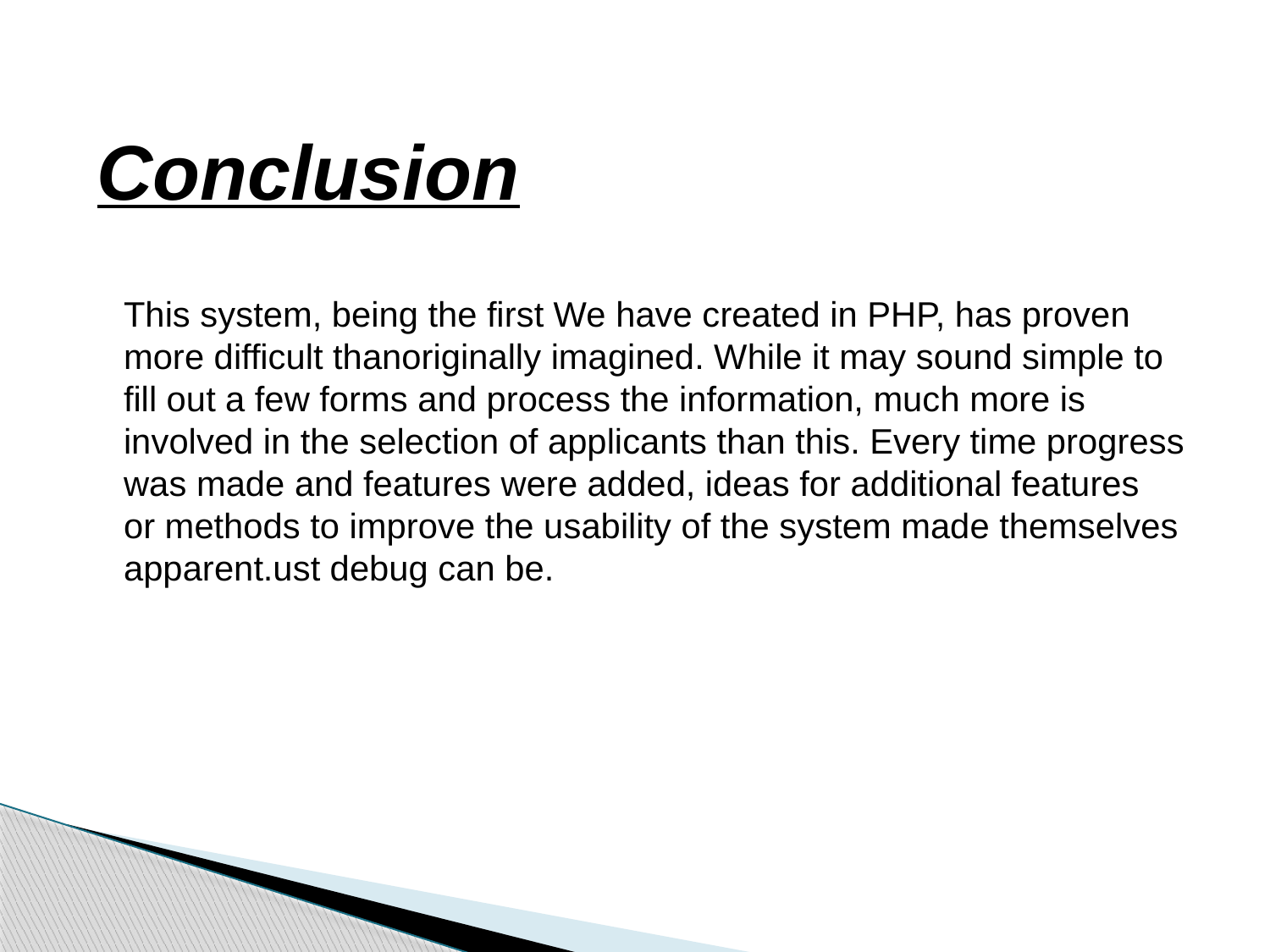

Conclusion
	This system, being the first We have created in PHP, has proven more difficult thanoriginally imagined. While it may sound simple to fill out a few forms and process the information, much more is involved in the selection of applicants than this. Every time progress was made and features were added, ideas for additional features or methods to improve the usability of the system made themselves apparent.ust debug can be.